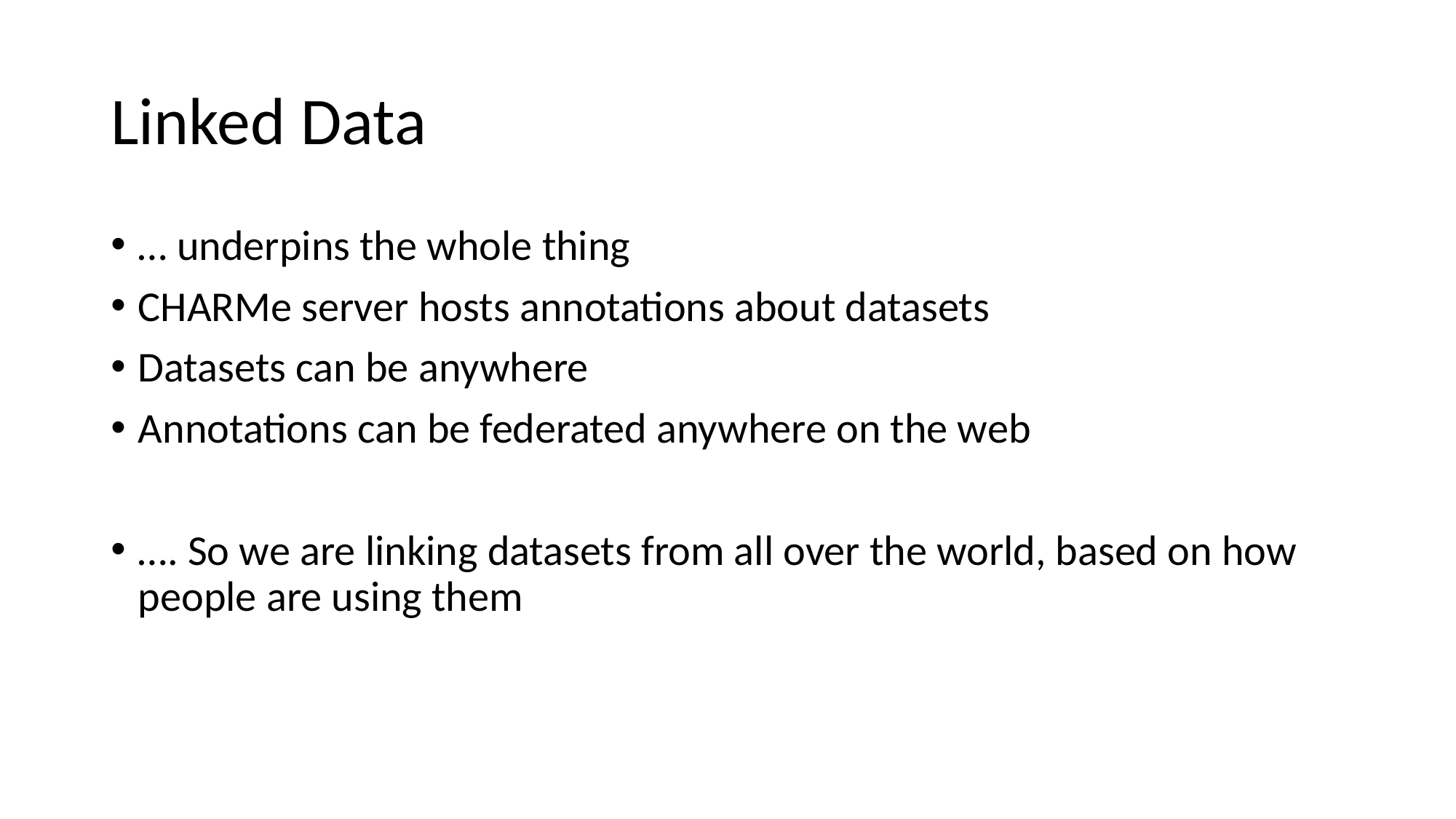

# Linked Data
… underpins the whole thing
CHARMe server hosts annotations about datasets
Datasets can be anywhere
Annotations can be federated anywhere on the web

…. So we are linking datasets from all over the world, based on how people are using them